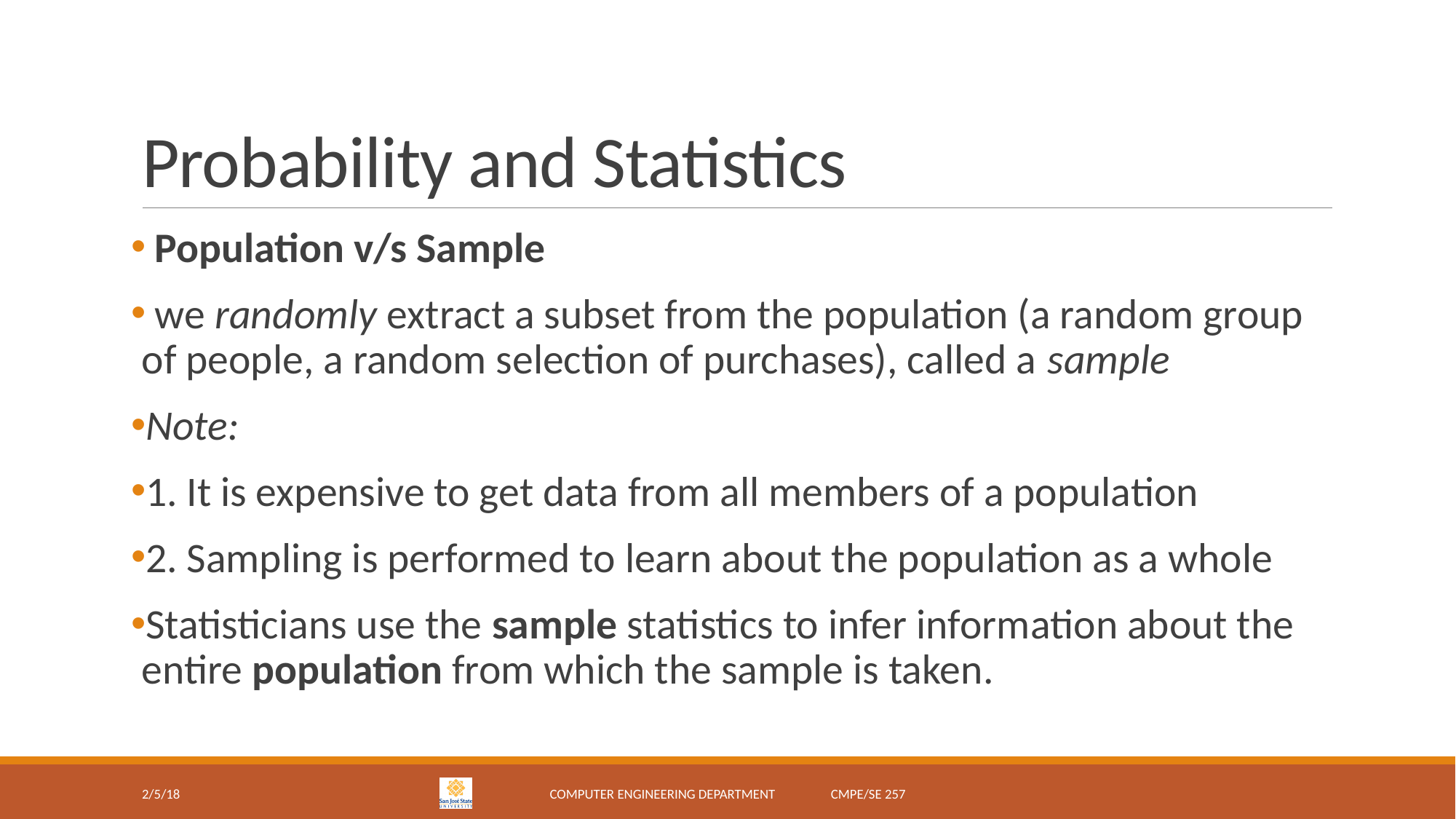

# Probability and Statistics
 Population v/s Sample
 we randomly extract a subset from the population (a random group of people, a random selection of purchases), called a sample
Note:
1. It is expensive to get data from all members of a population
2. Sampling is performed to learn about the population as a whole
Statisticians use the sample statistics to infer information about the entire population from which the sample is taken.
2/5/18
Computer Engineering Department                  CMPE/SE 257